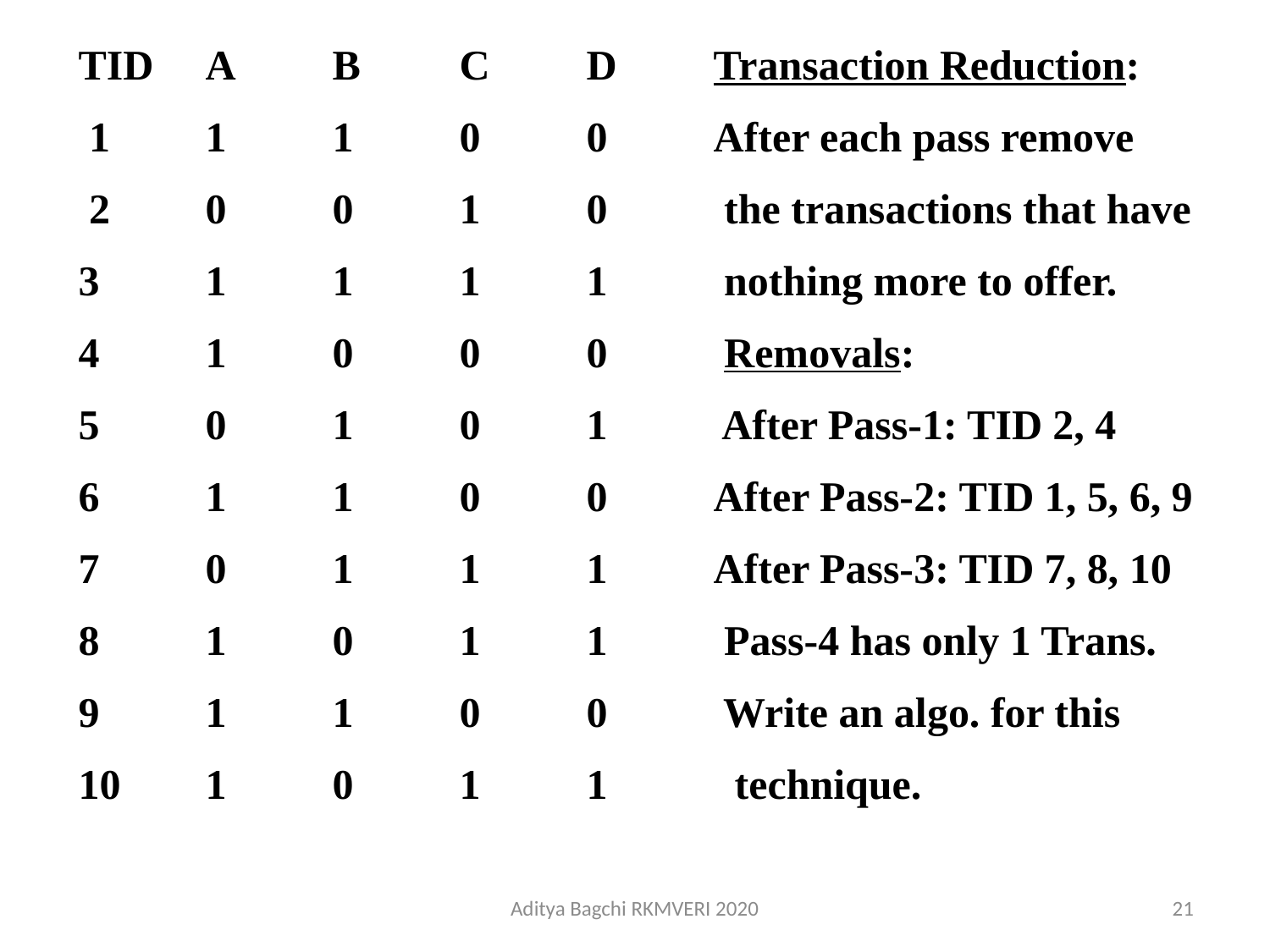

TID	A	B	C	D	Transaction Reduction:
 1	1	1	0	0	After each pass remove
 2	0	0	1	0	 the transactions that have
3	1	1	1	1	 nothing more to offer.
4	1	0	0	0	 Removals:
5	0	1	0	1	 After Pass-1: TID 2, 4
6	1	1	0	0	After Pass-2: TID 1, 5, 6, 9
7	0	1	1	1	After Pass-3: TID 7, 8, 10
8	1	0	1	1	 Pass-4 has only 1 Trans.
9	1	1	0	0	 Write an algo. for this
10	1	0	1	1	  technique.
Aditya Bagchi RKMVERI 2020
21